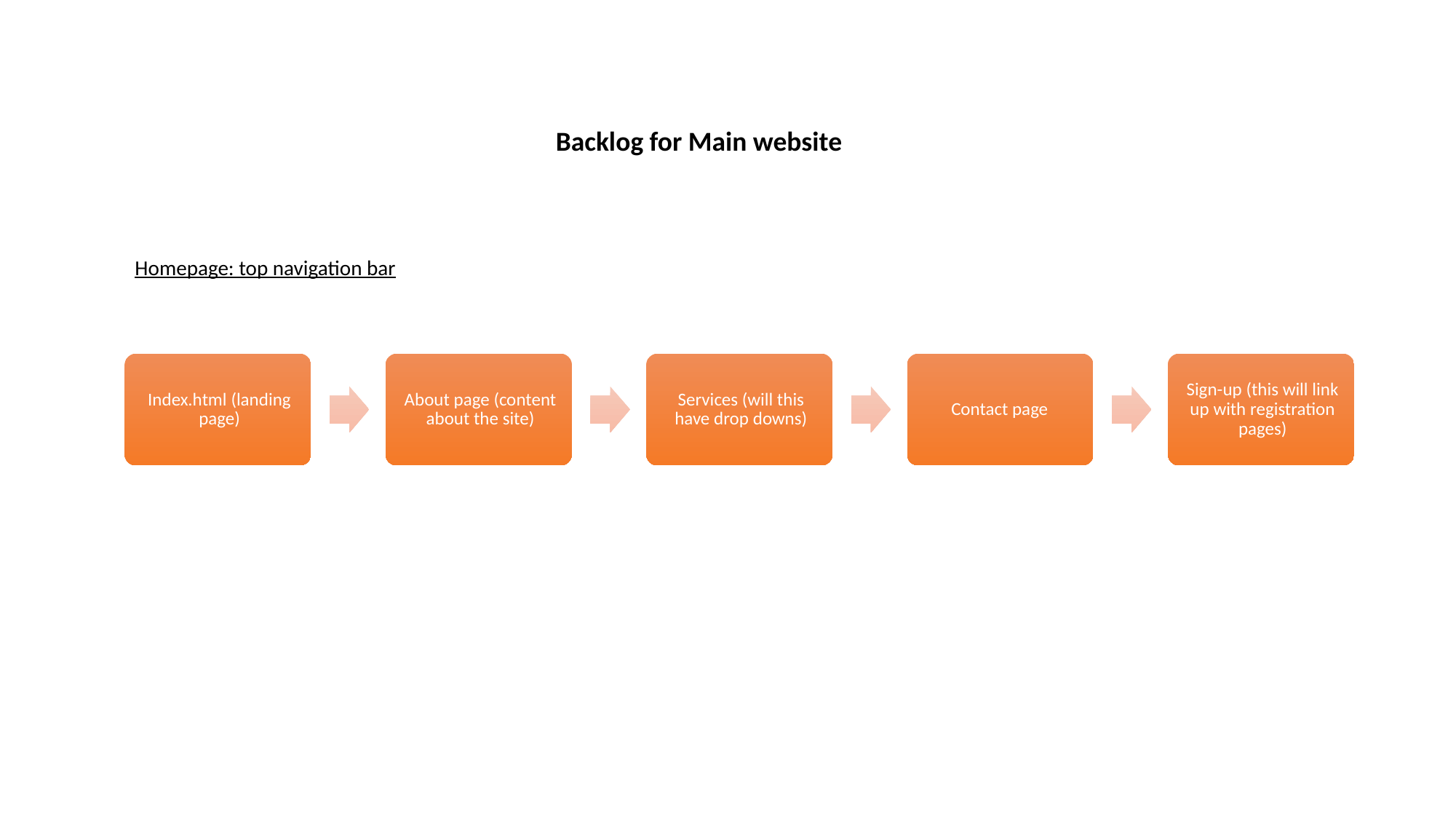

Index.html (landing page)

About page (content about the site)

Services (will this have drop downs)

Contact page

Sign-up (this will link up with registration pages)
Backlog for Main website
Homepage: top navigation bar